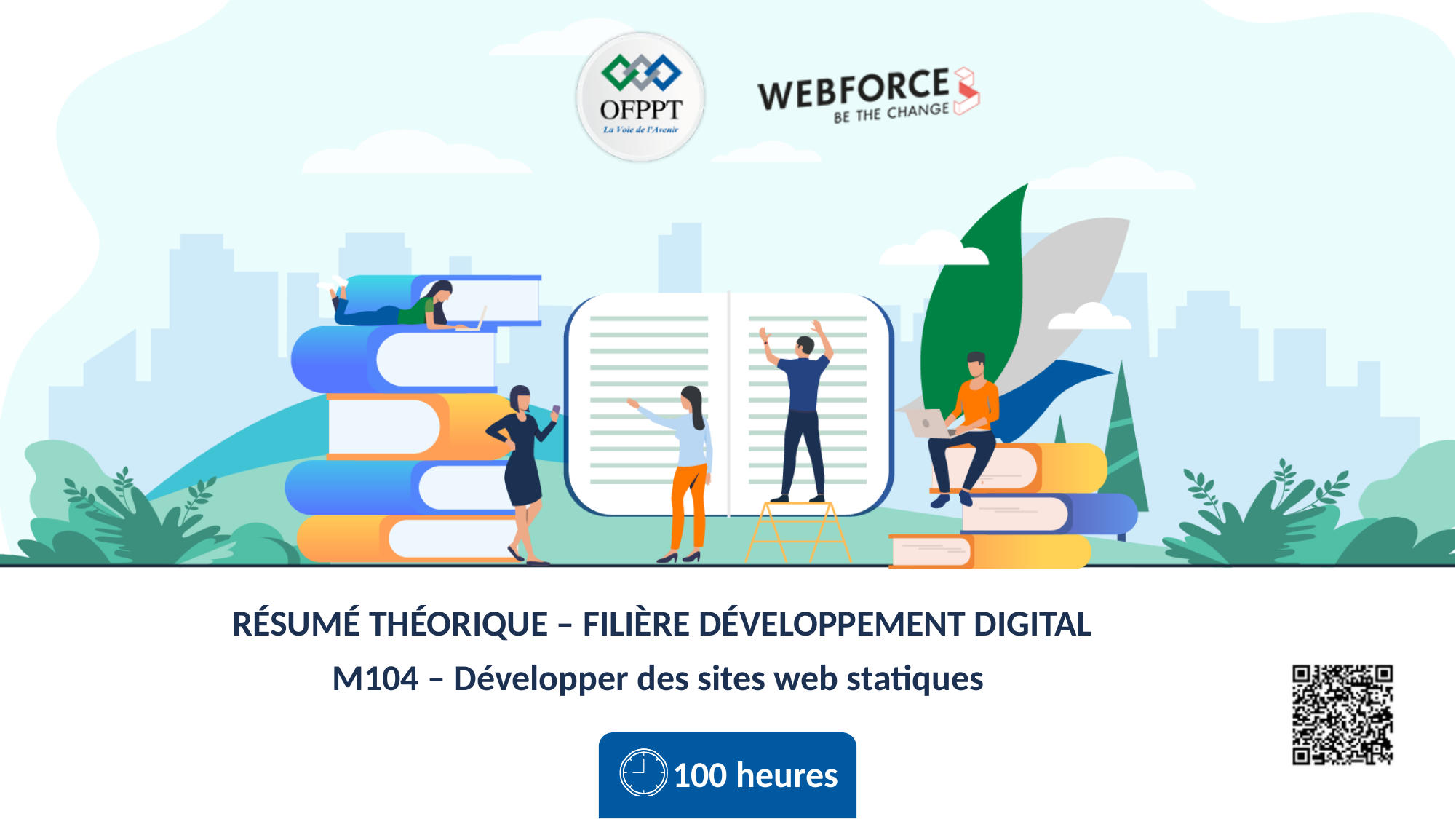

RÉSUMÉ THÉORIQUE – FILIÈRE DÉVELOPPEMENT DIGITAL
M104 – Développer des sites web statiques
100 heures